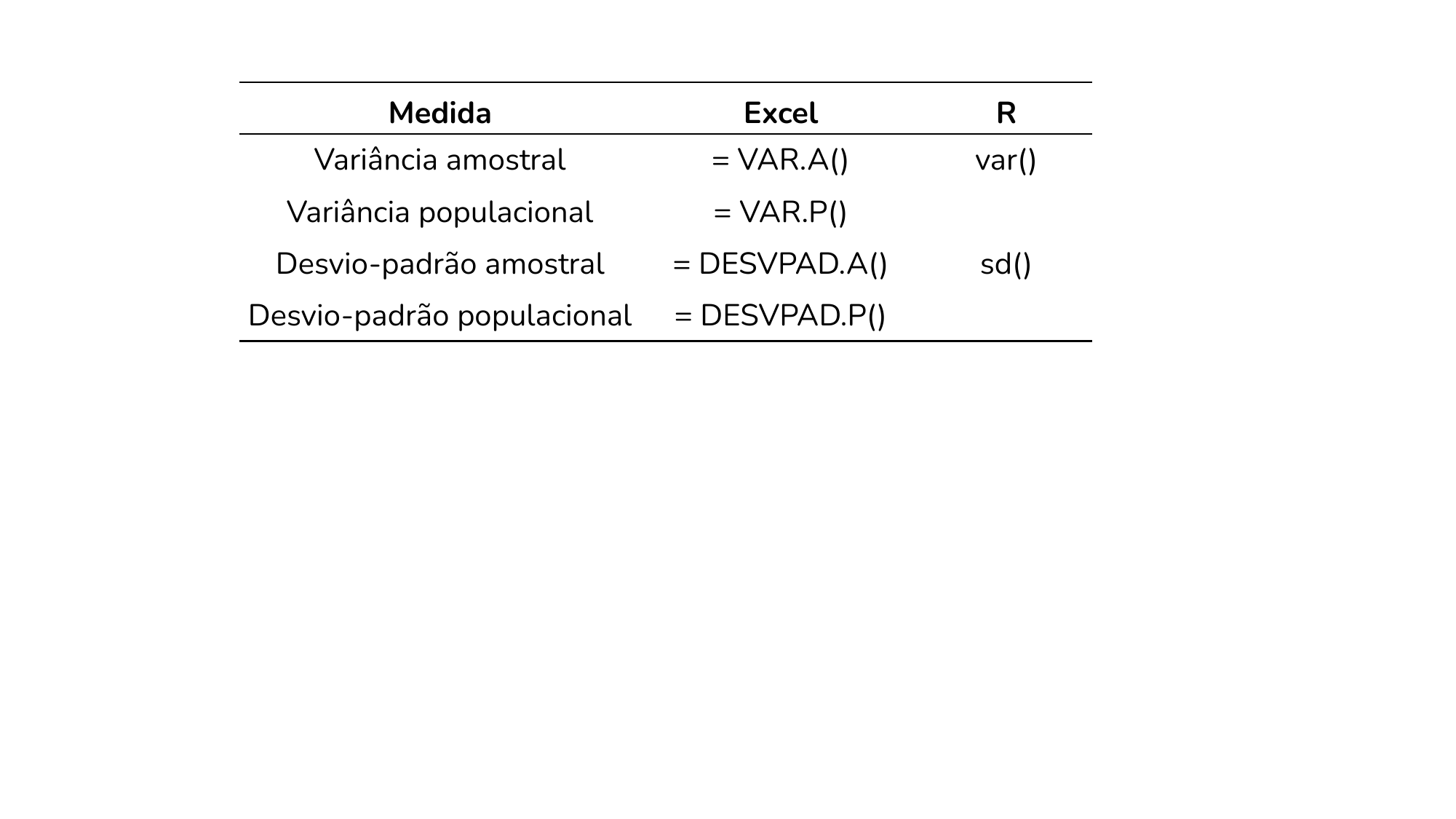

| Medida | Excel | R |
| --- | --- | --- |
| Variância amostral | = VAR.A() | var() |
| Variância populacional | = VAR.P() |  |
| Desvio-padrão amostral | = DESVPAD.A() | sd() |
| Desvio-padrão populacional | = DESVPAD.P() |  |